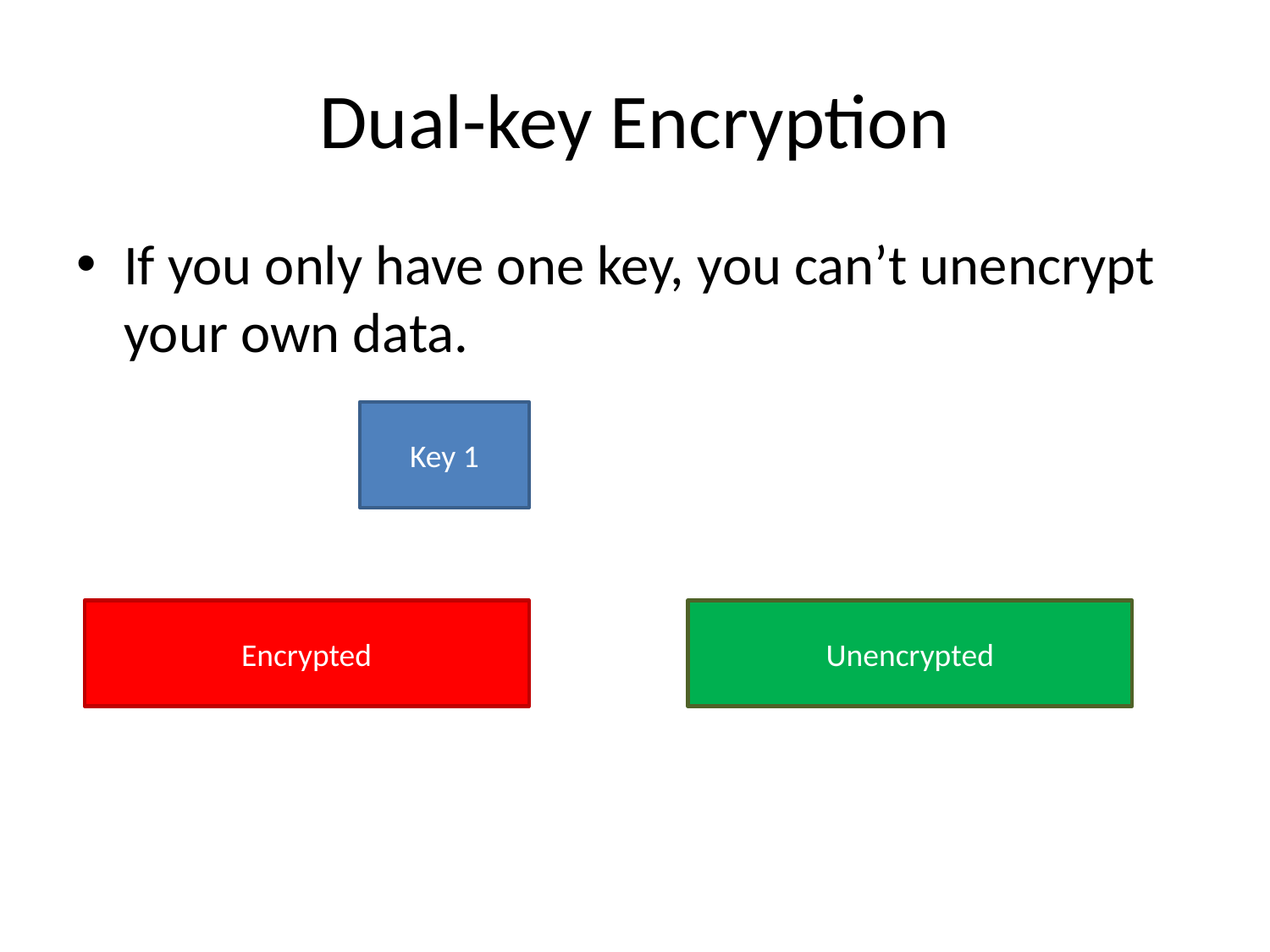

# Dual-key Encryption
If you only have one key, you can’t unencrypt your own data.
Key 1
Encrypted
Unencrypted